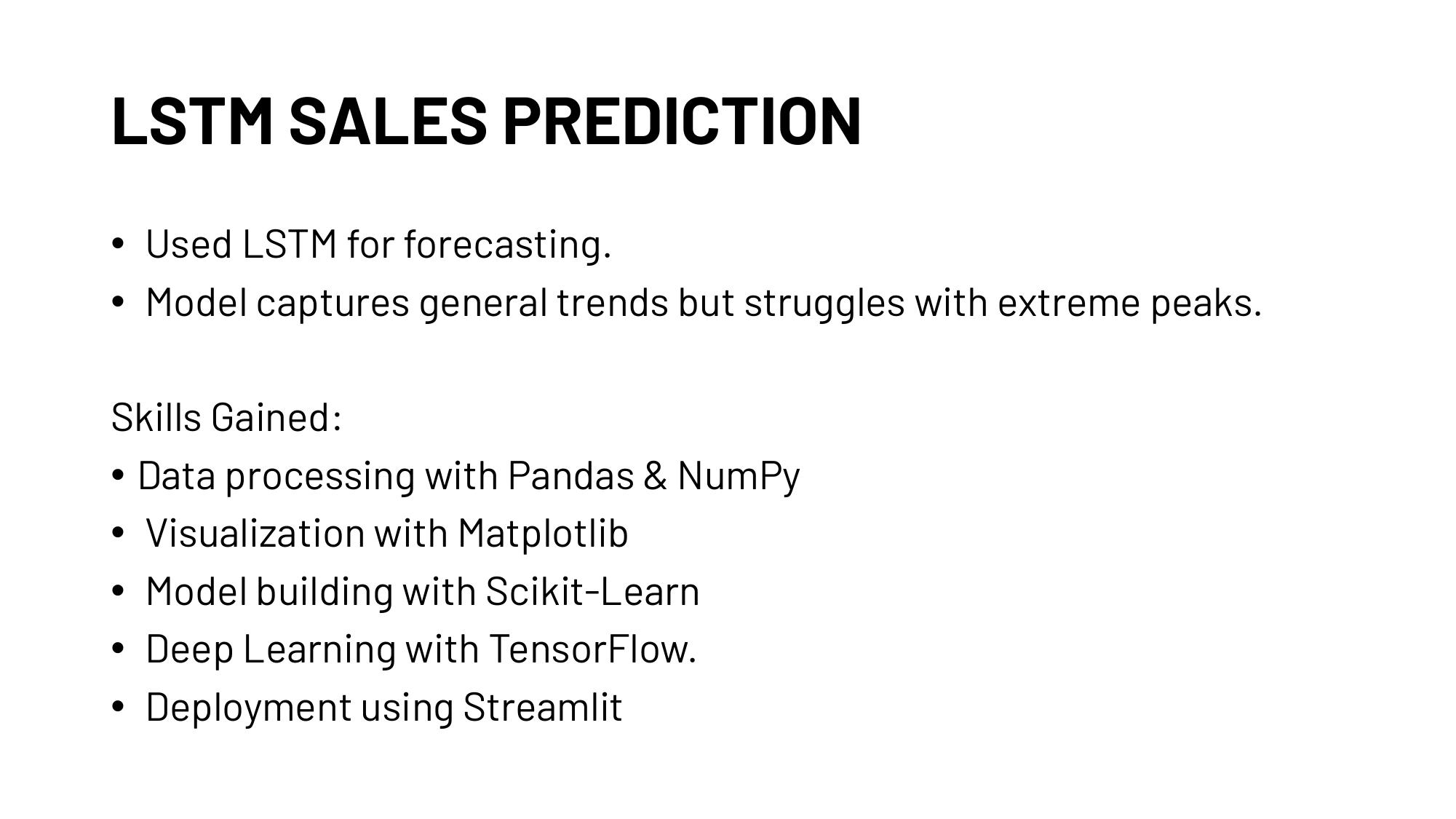

# LSTM SALES PREDICTION
 Used LSTM for forecasting.
 Model captures general trends but struggles with extreme peaks.

Skills Gained:
Data processing with Pandas & NumPy
 Visualization with Matplotlib
 Model building with Scikit-Learn
 Deep Learning with TensorFlow.
 Deployment using Streamlit